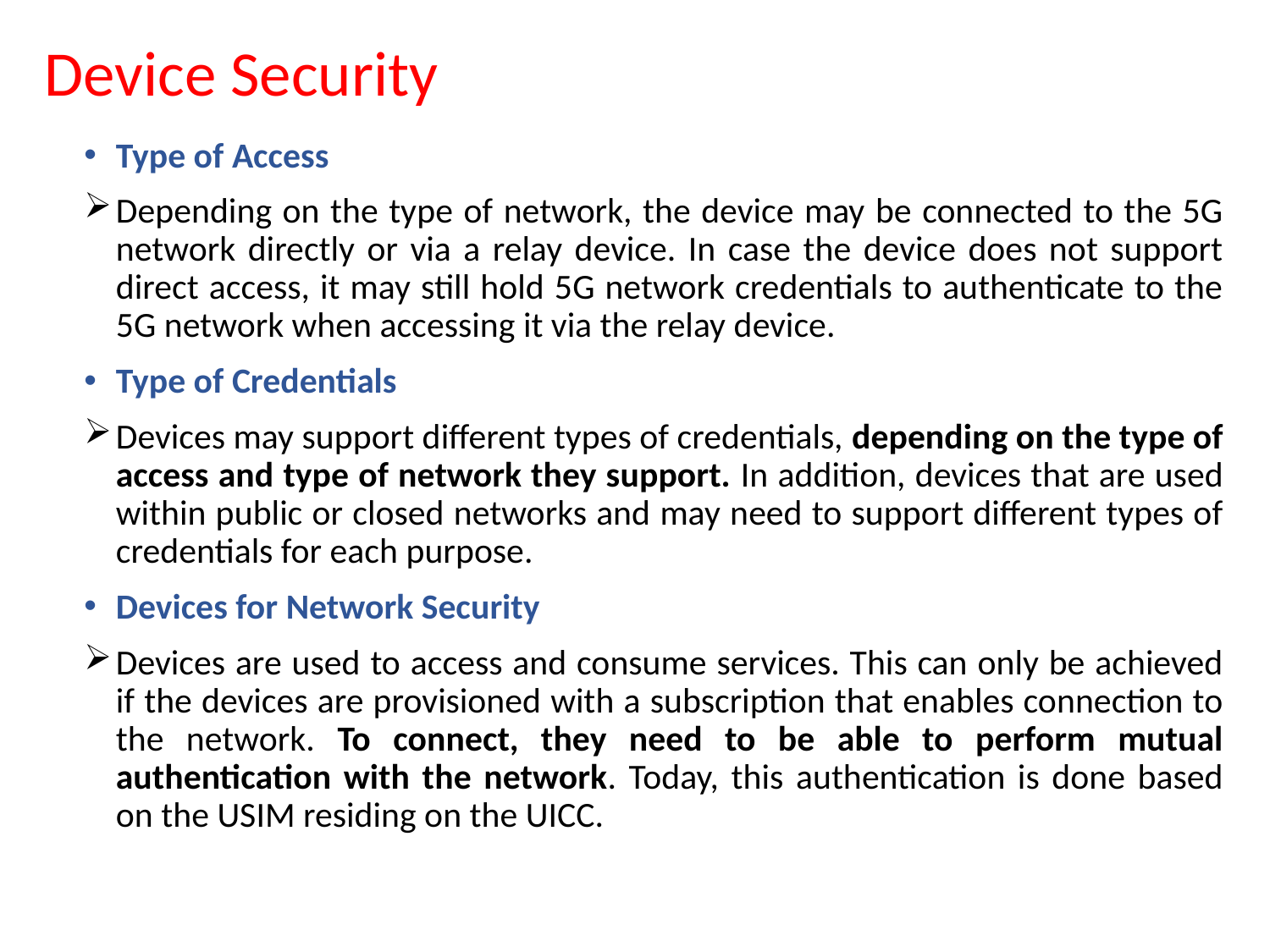

# Device Security
Type of Access
Depending on the type of network, the device may be connected to the 5G network directly or via a relay device. In case the device does not support direct access, it may still hold 5G network credentials to authenticate to the 5G network when accessing it via the relay device.
Type of Credentials
Devices may support different types of credentials, depending on the type of access and type of network they support. In addition, devices that are used within public or closed networks and may need to support different types of credentials for each purpose.
Devices for Network Security
Devices are used to access and consume services. This can only be achieved if the devices are provisioned with a subscription that enables connection to the network. To connect, they need to be able to perform mutual authentication with the network. Today, this authentication is done based on the USIM residing on the UICC.